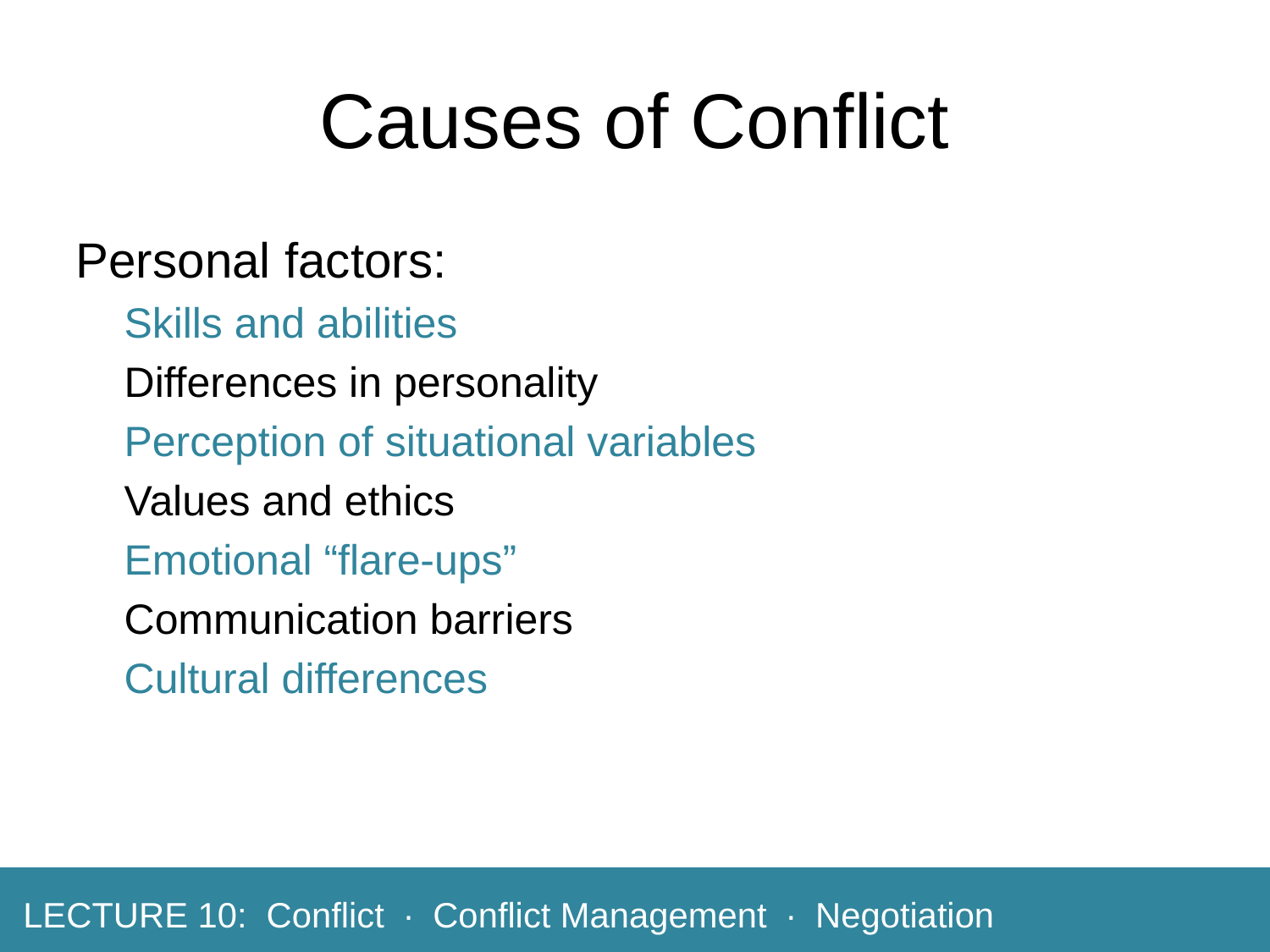

Causes of Conflict
Personal factors:
Skills and abilities
Differences in personality
Perception of situational variables
Values and ethics
Emotional “flare-ups”
Communication barriers
Cultural differences
LECTURE 10:  Conflict  ∙  Conflict Management  ∙  Negotiation